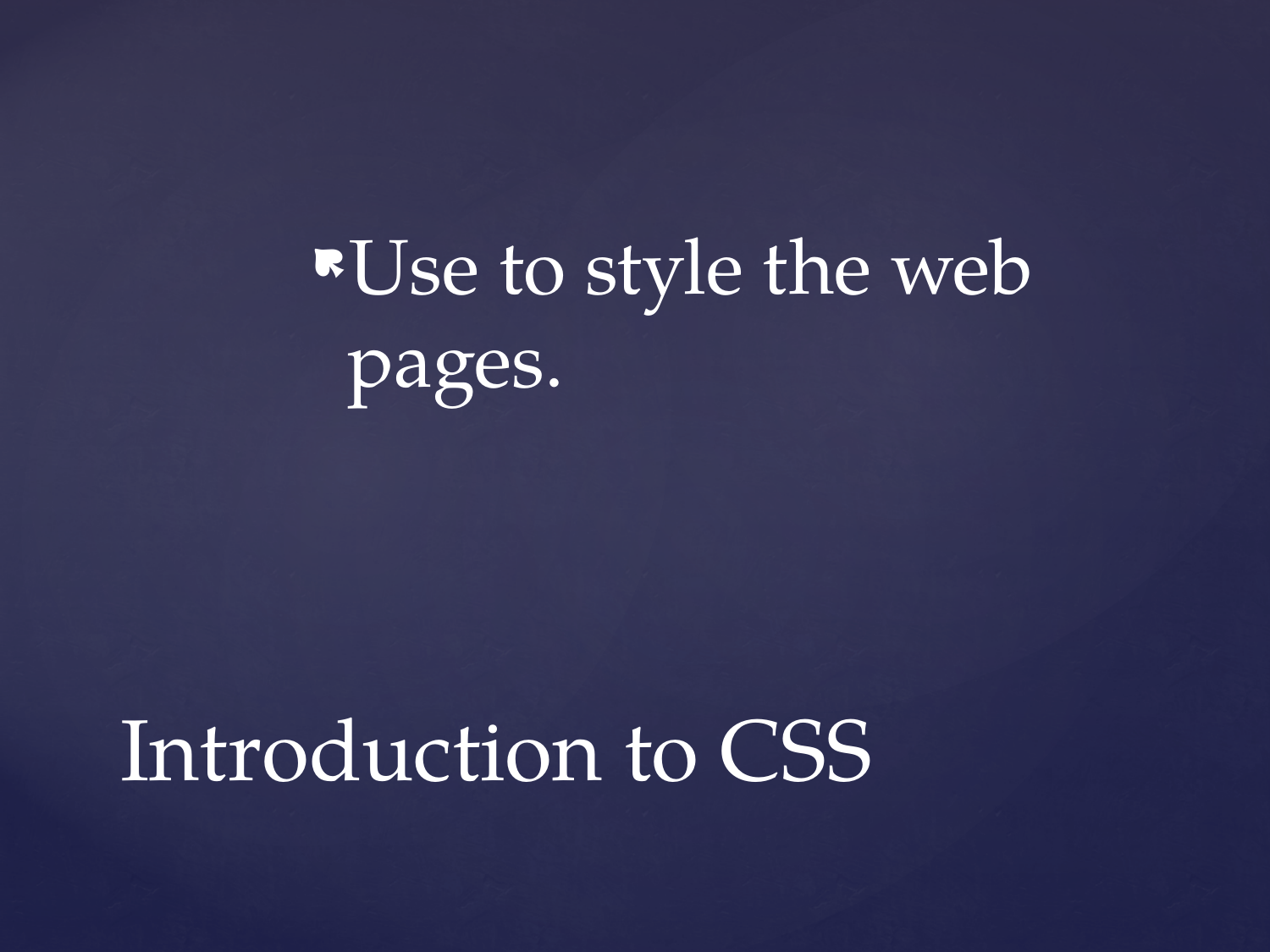

Use to style the web pages.

# Introduction to CSS